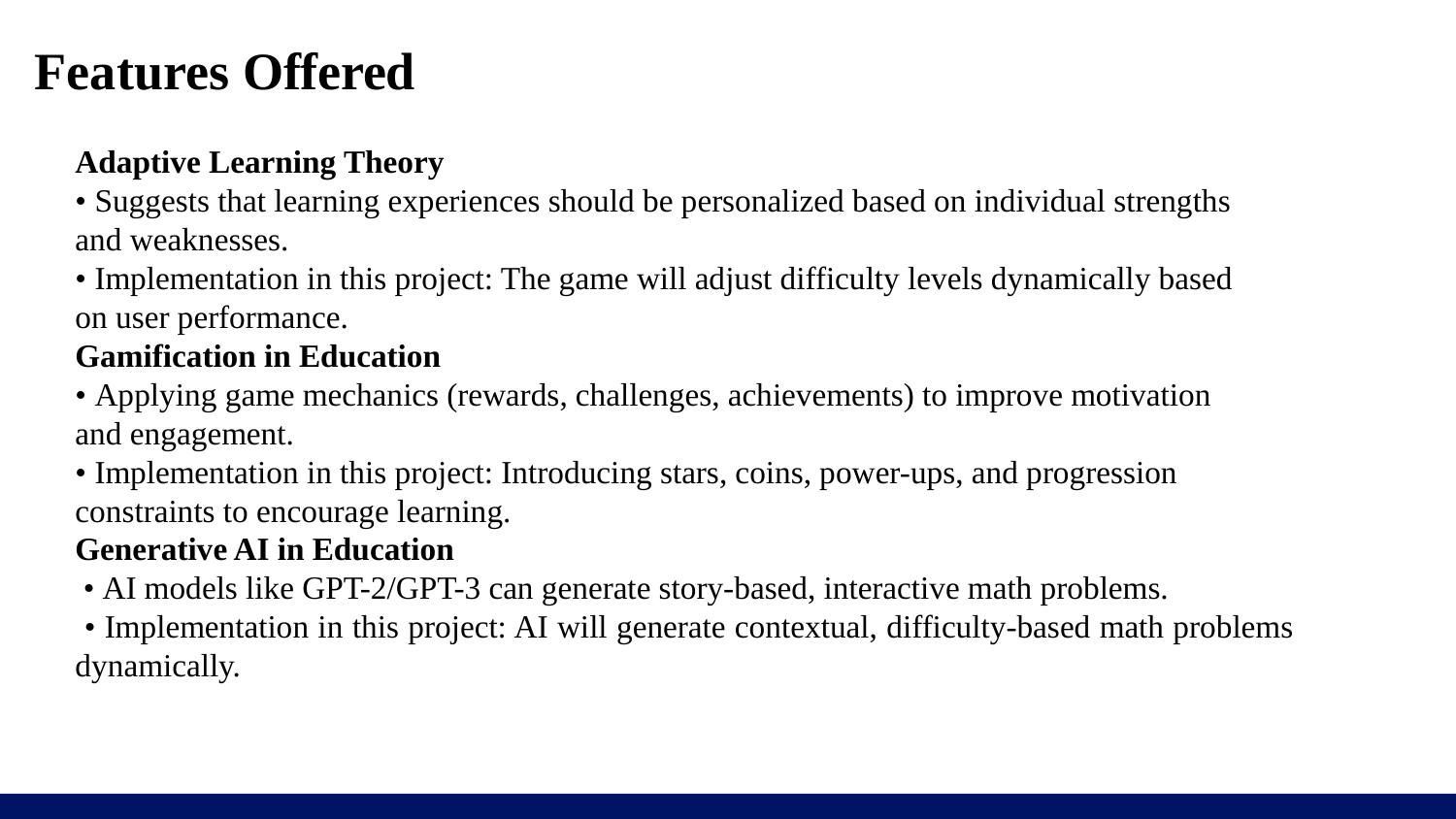

# Features Offered
Adaptive Learning Theory
• Suggests that learning experiences should be personalized based on individual strengths
and weaknesses.
• Implementation in this project: The game will adjust difficulty levels dynamically based
on user performance.
Gamification in Education
• Applying game mechanics (rewards, challenges, achievements) to improve motivation
and engagement.
• Implementation in this project: Introducing stars, coins, power-ups, and progression
constraints to encourage learning.
Generative AI in Education
 • AI models like GPT-2/GPT-3 can generate story-based, interactive math problems.
 • Implementation in this project: AI will generate contextual, difficulty-based math problems dynamically.